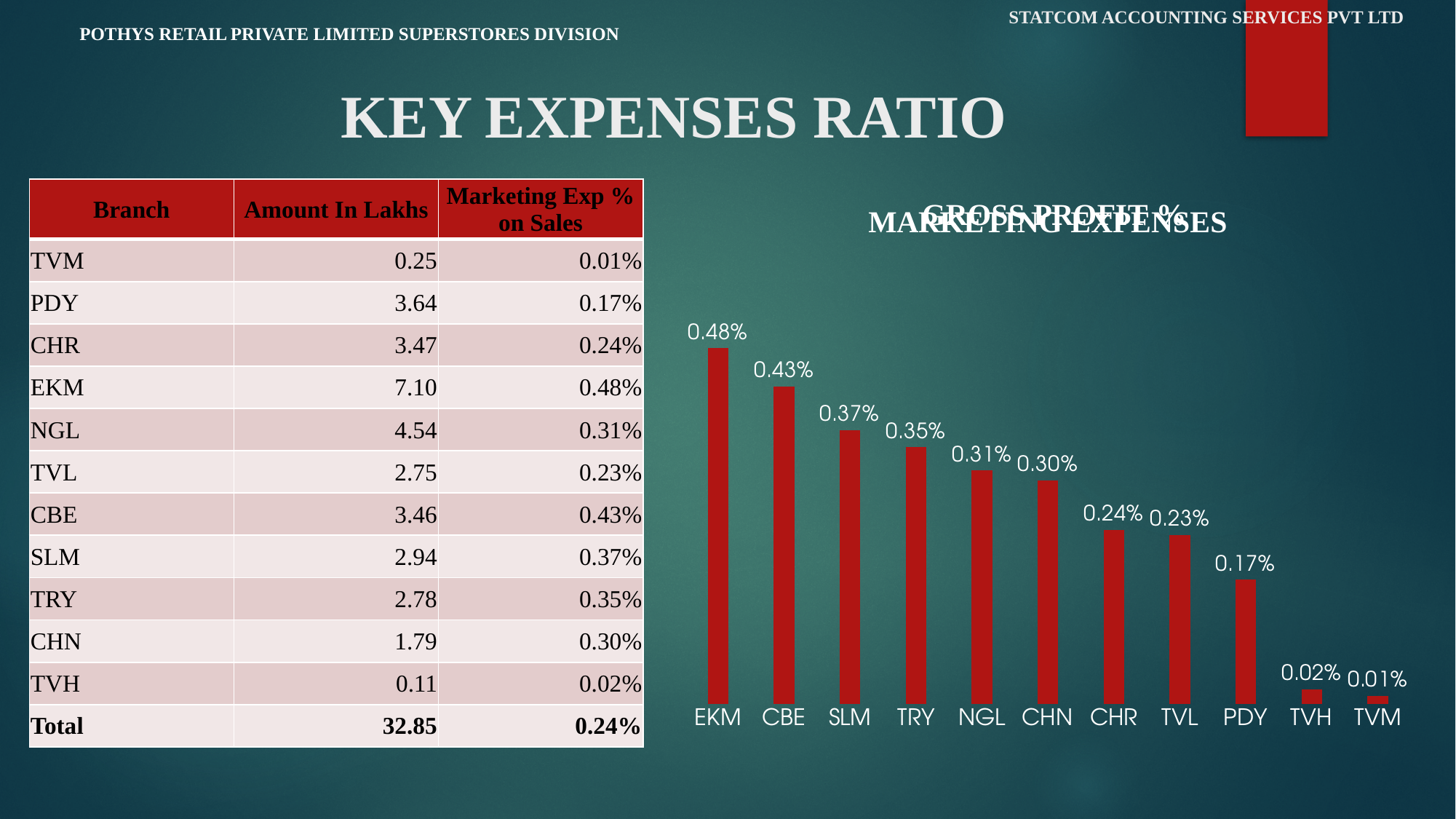

# STATCOM ACCOUNTING SERVICES PVT LTD
POTHYS RETAIL PRIVATE LIMITED SUPERSTORES DIVISION
KEY EXPENSES RATIO

### Chart: GROSS PROFIT %

| Category |
|---|

### Chart: MARKETING EXPENSES

| Category | Total |
|---|---|
| EKM | 0.004803280026797991 |
| CBE | 0.004288470905701088 |
| SLM | 0.0036965928184441686 |
| TRY | 0.003465681479162816 |
| NGL | 0.003149098920532935 |
| CHN | 0.003017973396714446 |
| CHR | 0.0023507039891560964 |
| TVL | 0.0022776840594379757 |
| PDY | 0.0016758290620202834 |
| TVH | 0.00019725393094128474 |
| TVM | 0.00010937420618976055 |
| Branch | Amount In Lakhs | Marketing Exp % on Sales |
| --- | --- | --- |
| TVM | 0.25 | 0.01% |
| PDY | 3.64 | 0.17% |
| CHR | 3.47 | 0.24% |
| EKM | 7.10 | 0.48% |
| NGL | 4.54 | 0.31% |
| TVL | 2.75 | 0.23% |
| CBE | 3.46 | 0.43% |
| SLM | 2.94 | 0.37% |
| TRY | 2.78 | 0.35% |
| CHN | 1.79 | 0.30% |
| TVH | 0.11 | 0.02% |
| Total | 32.85 | 0.24% |